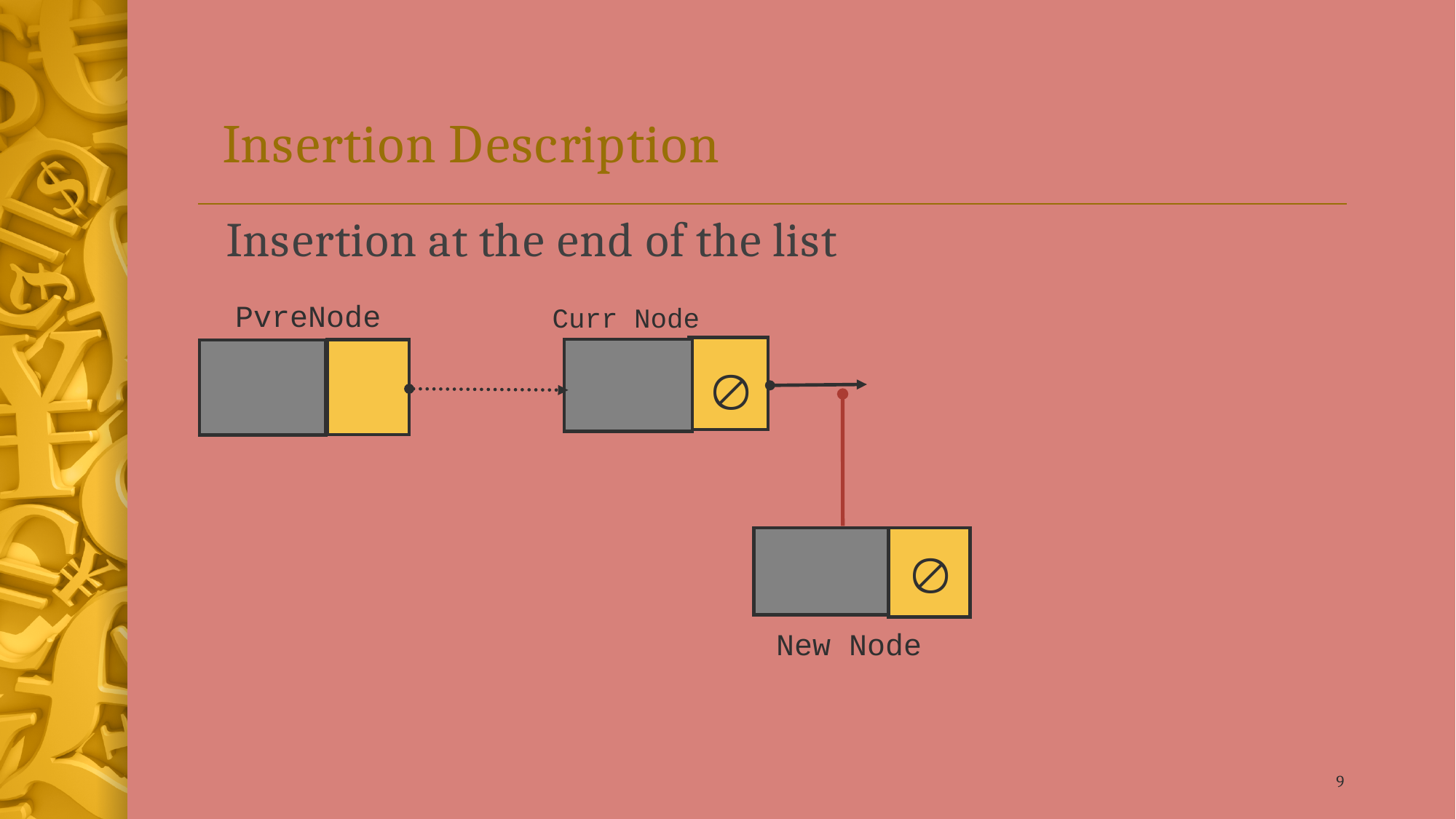

# Insertion Description
Insertion at the end of the list

PvreNode

Curr Node

∅

∅

New Node

9